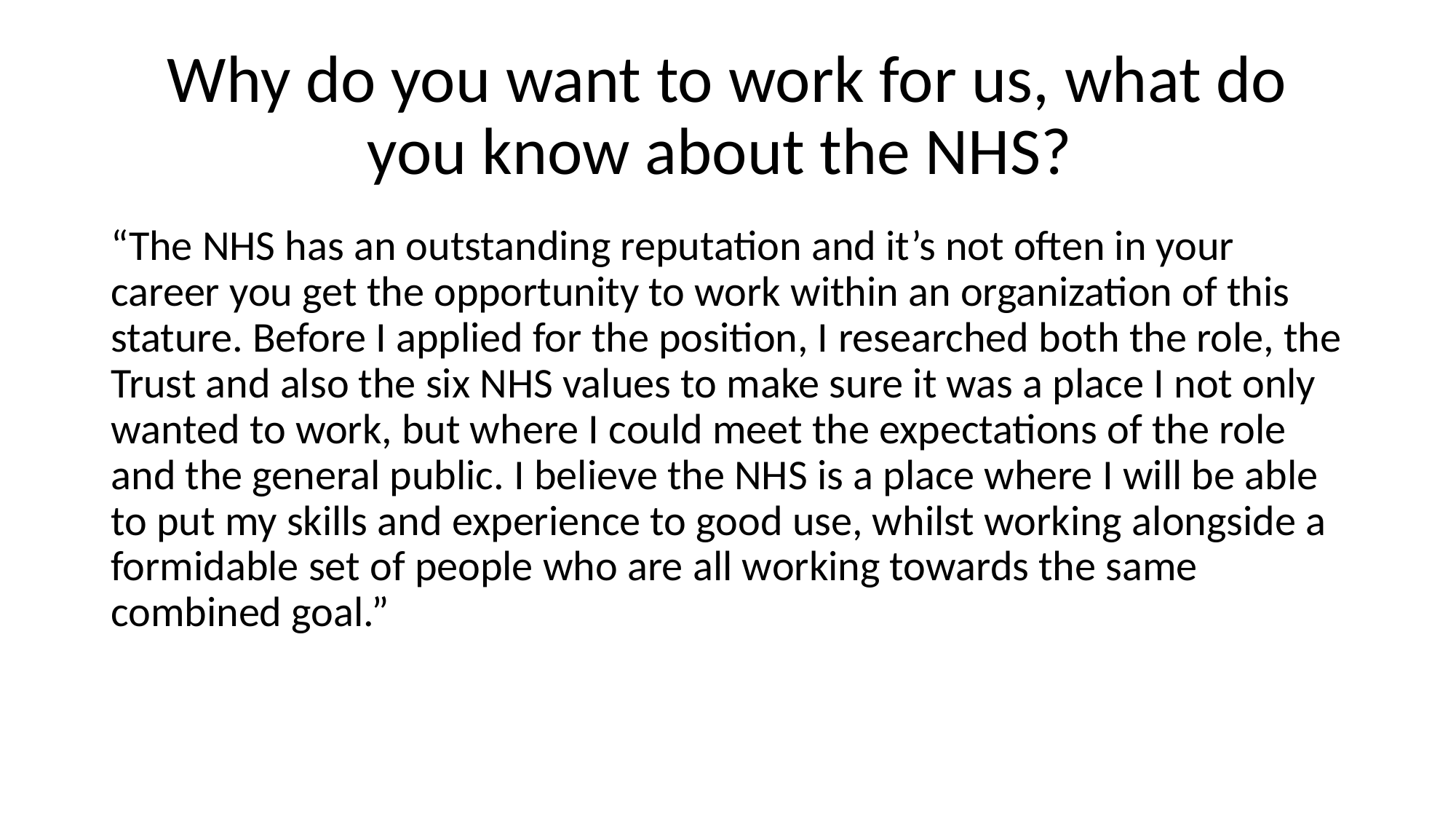

# Why do you want to work for us, what do you know about the NHS?
“The NHS has an outstanding reputation and it’s not often in your career you get the opportunity to work within an organization of this stature. Before I applied for the position, I researched both the role, the Trust and also the six NHS values to make sure it was a place I not only wanted to work, but where I could meet the expectations of the role and the general public. I believe the NHS is a place where I will be able to put my skills and experience to good use, whilst working alongside a formidable set of people who are all working towards the same combined goal.”